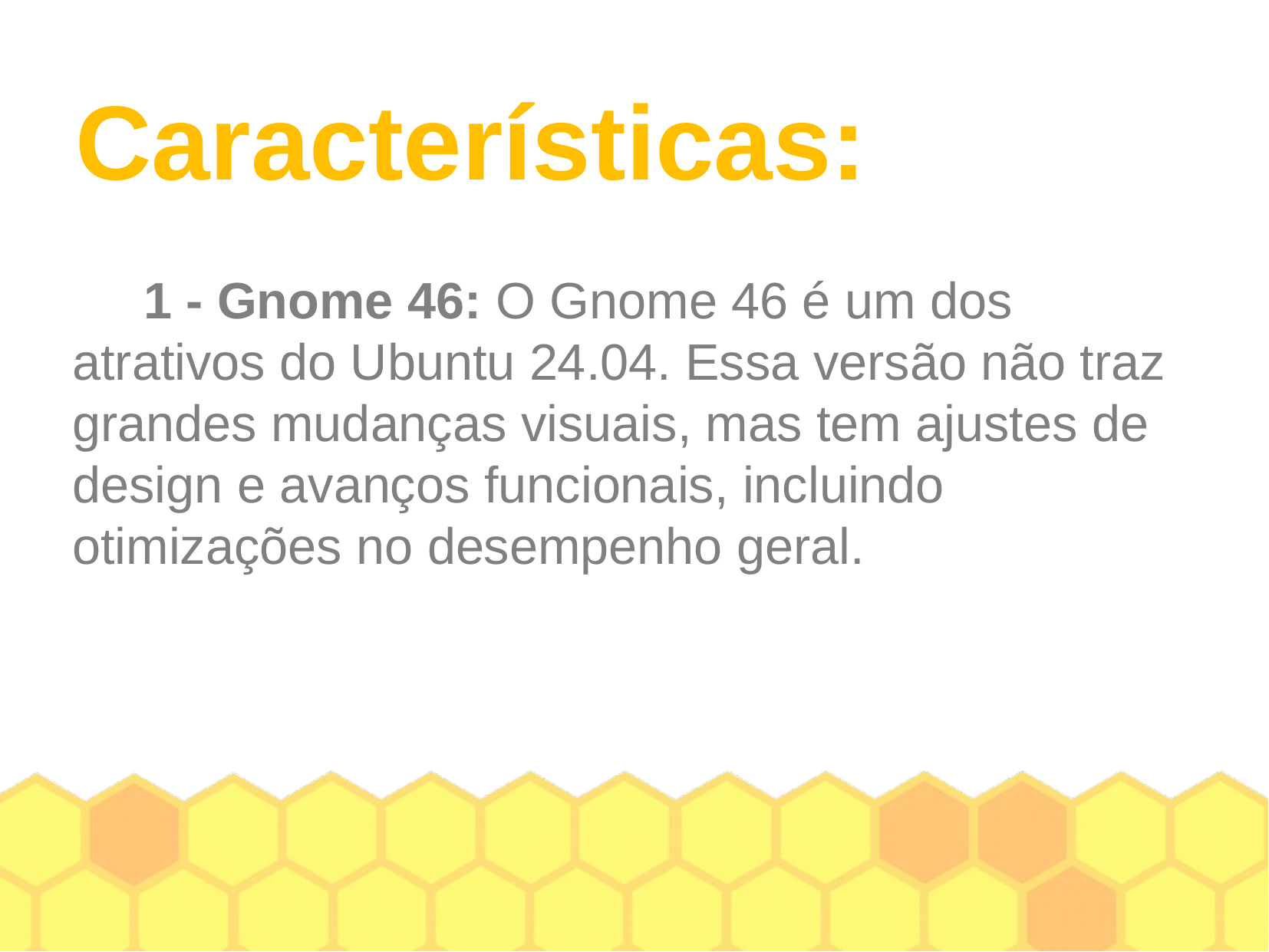

Características:
     1 - Gnome 46: O Gnome 46 é um dos atrativos do Ubuntu 24.04. Essa versão não traz grandes mudanças visuais, mas tem ajustes de design e avanços funcionais, incluindo otimizações no desempenho geral.